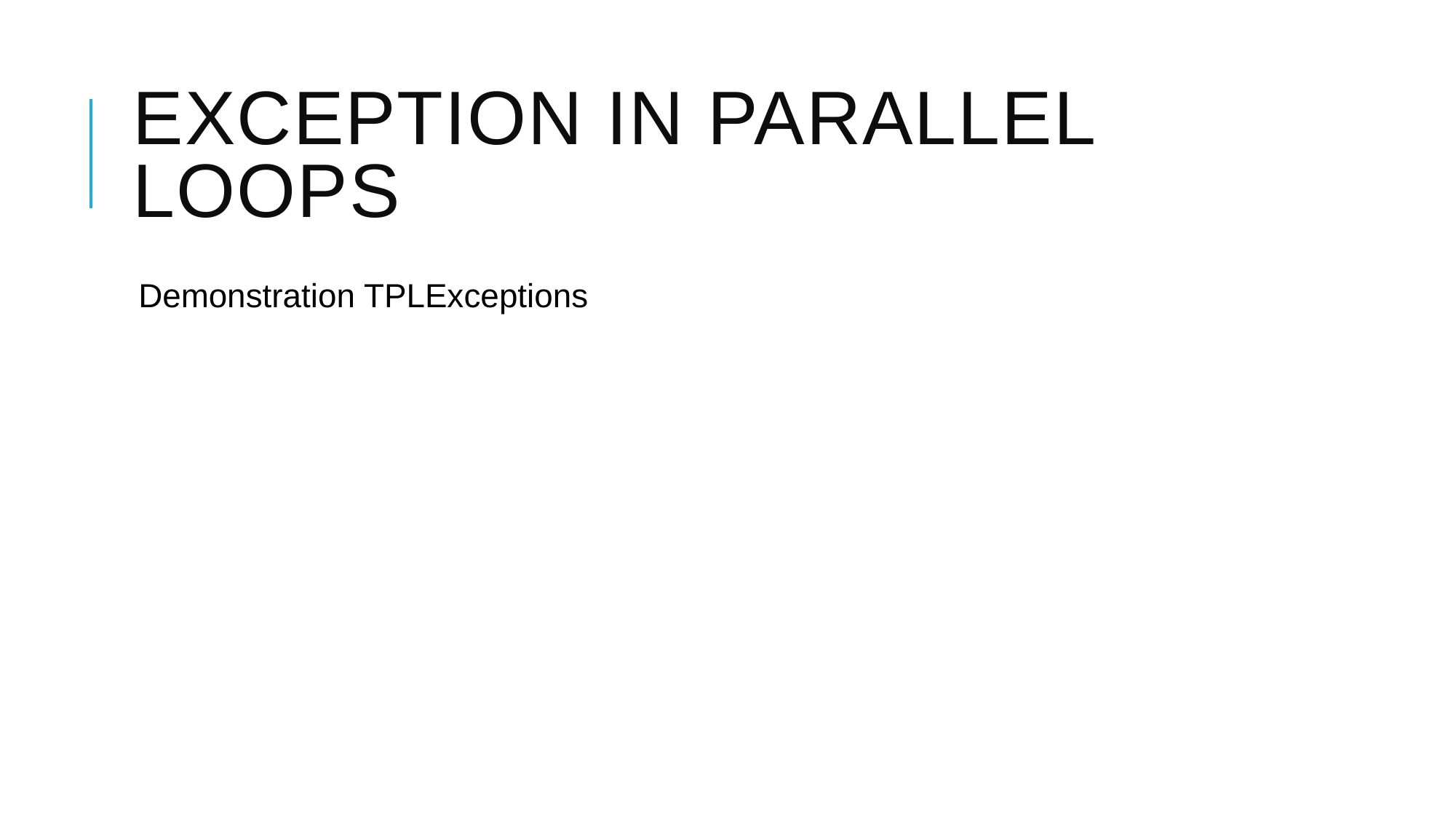

# Exception in parallel loops
Demonstration TPLExceptions